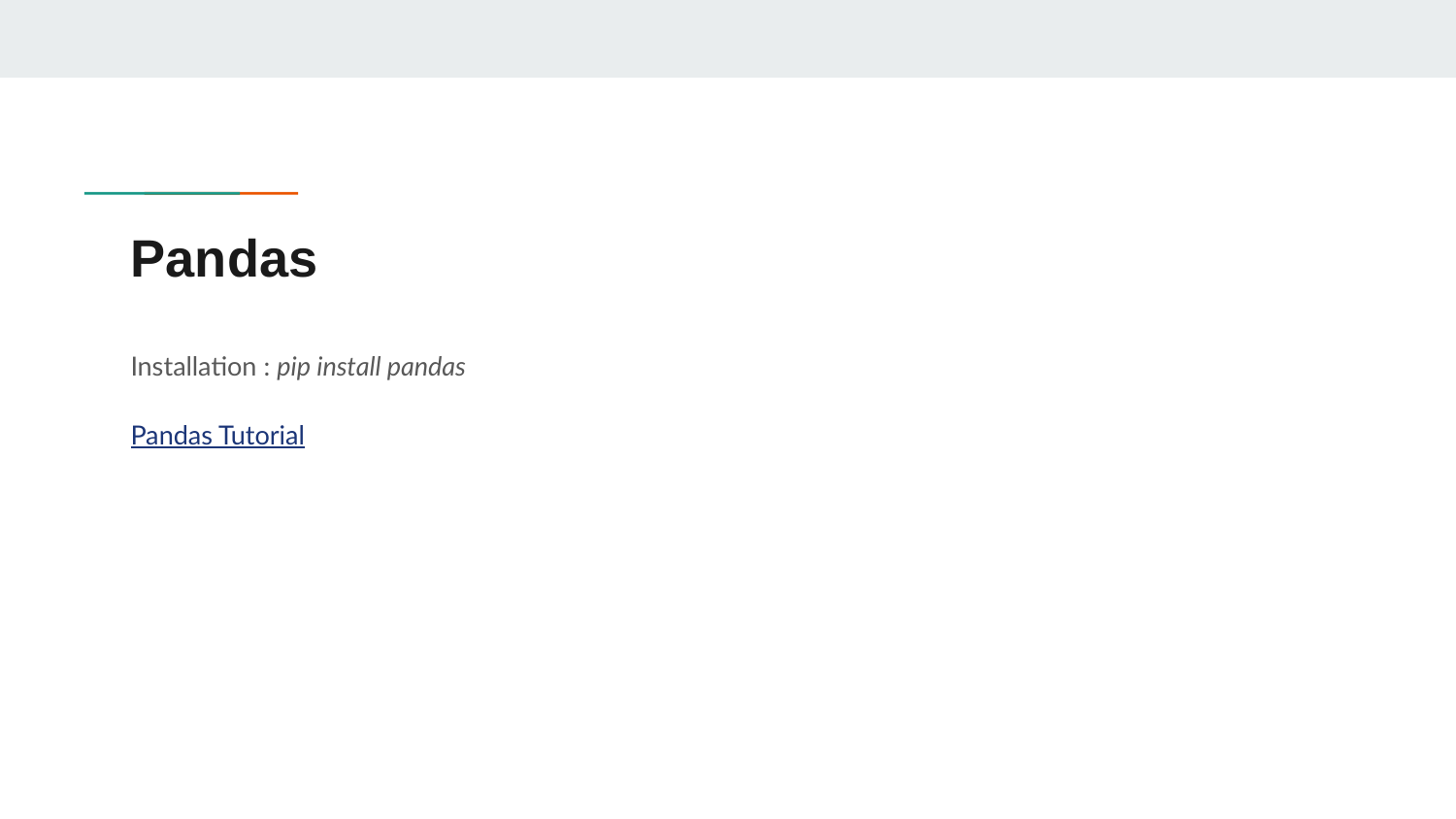

# Pandas
Installation : pip install pandas
Pandas Tutorial